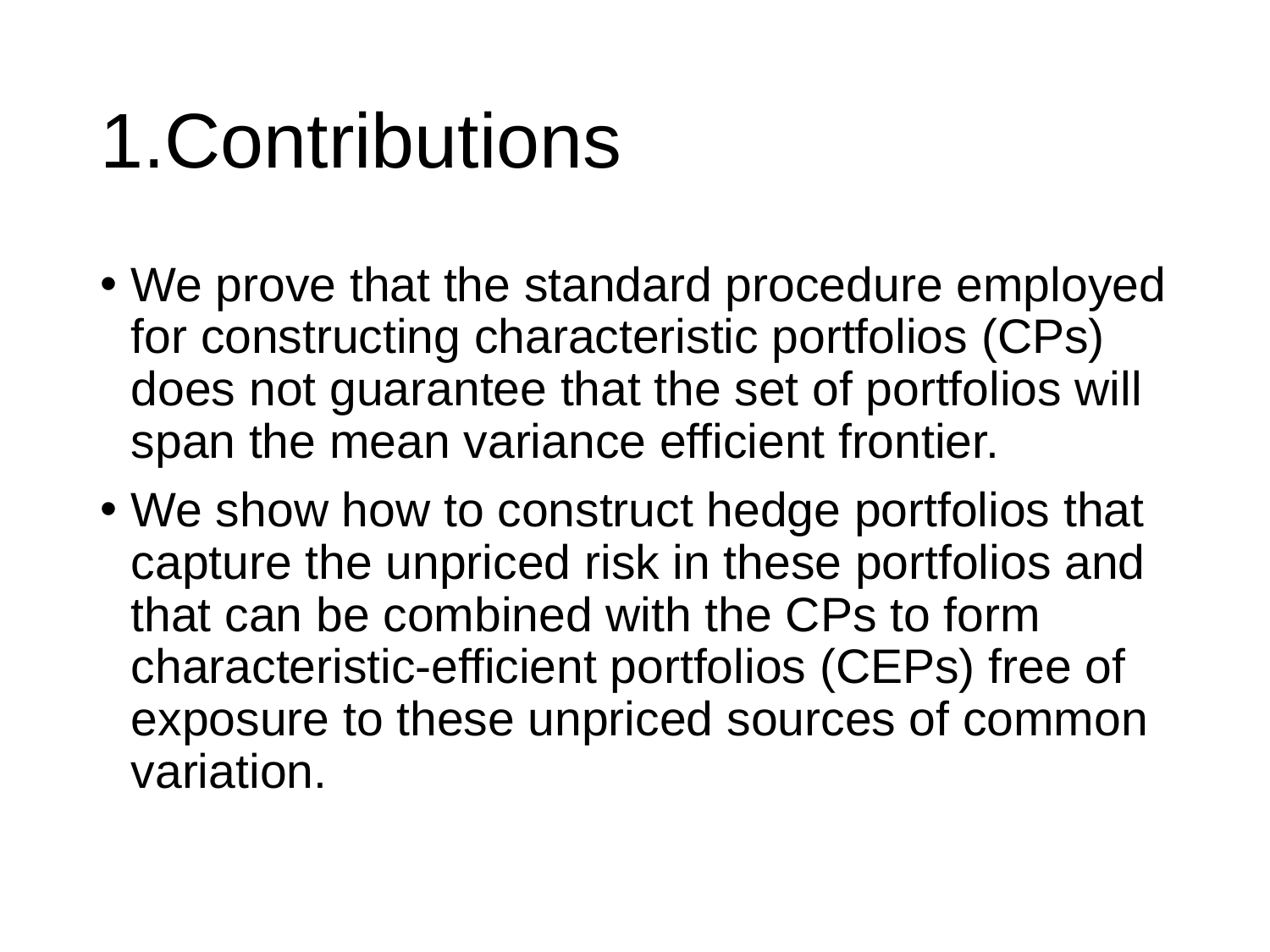

# 1.Contributions
We prove that the standard procedure employed for constructing characteristic portfolios (CPs) does not guarantee that the set of portfolios will span the mean variance efficient frontier.
We show how to construct hedge portfolios that capture the unpriced risk in these portfolios and that can be combined with the CPs to form characteristic-efficient portfolios (CEPs) free of exposure to these unpriced sources of common variation.